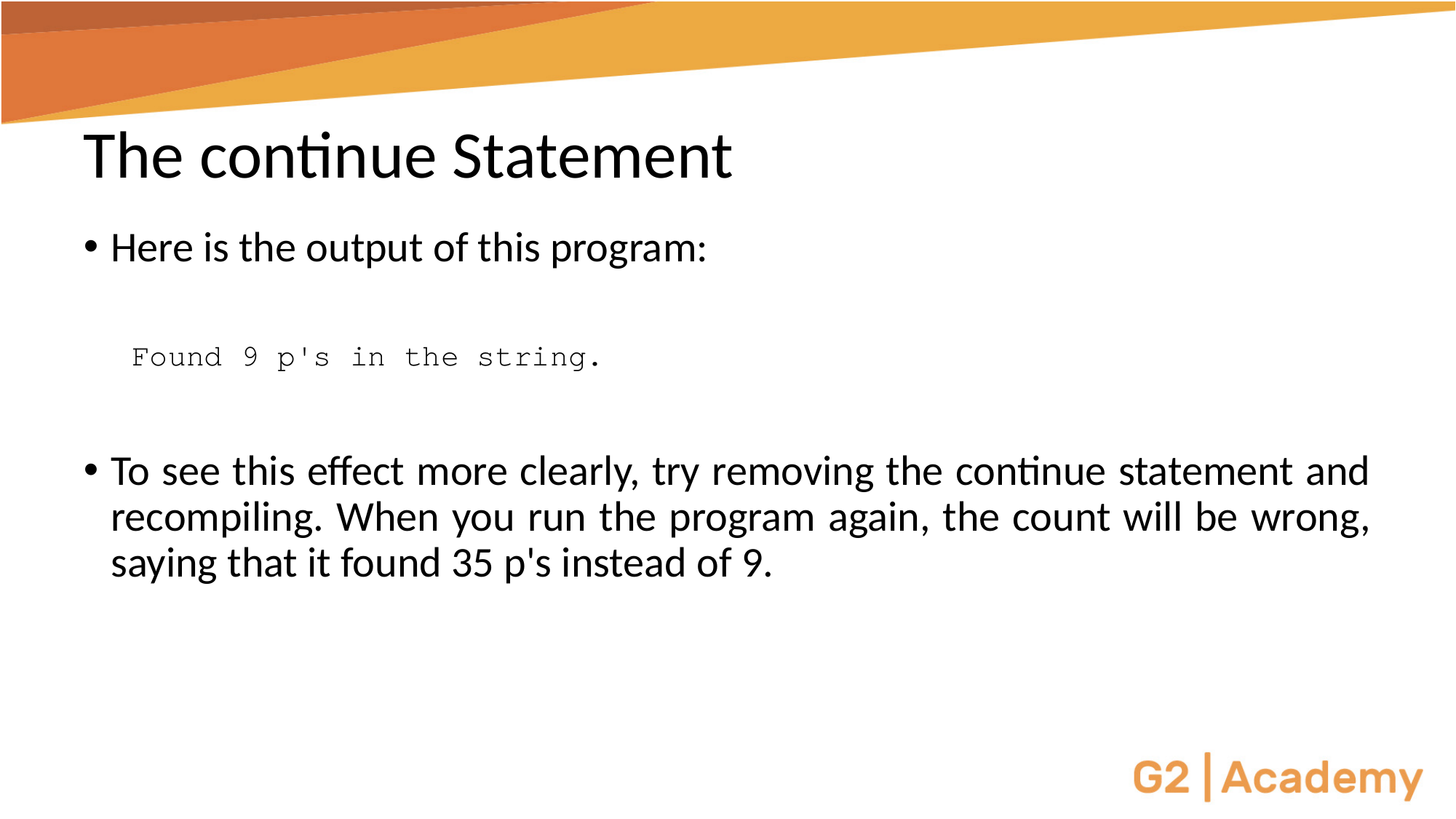

# The continue Statement
Here is the output of this program:

Found 9 p's in the string.

To see this effect more clearly, try removing the continue statement and recompiling. When you run the program again, the count will be wrong, saying that it found 35 p's instead of 9.